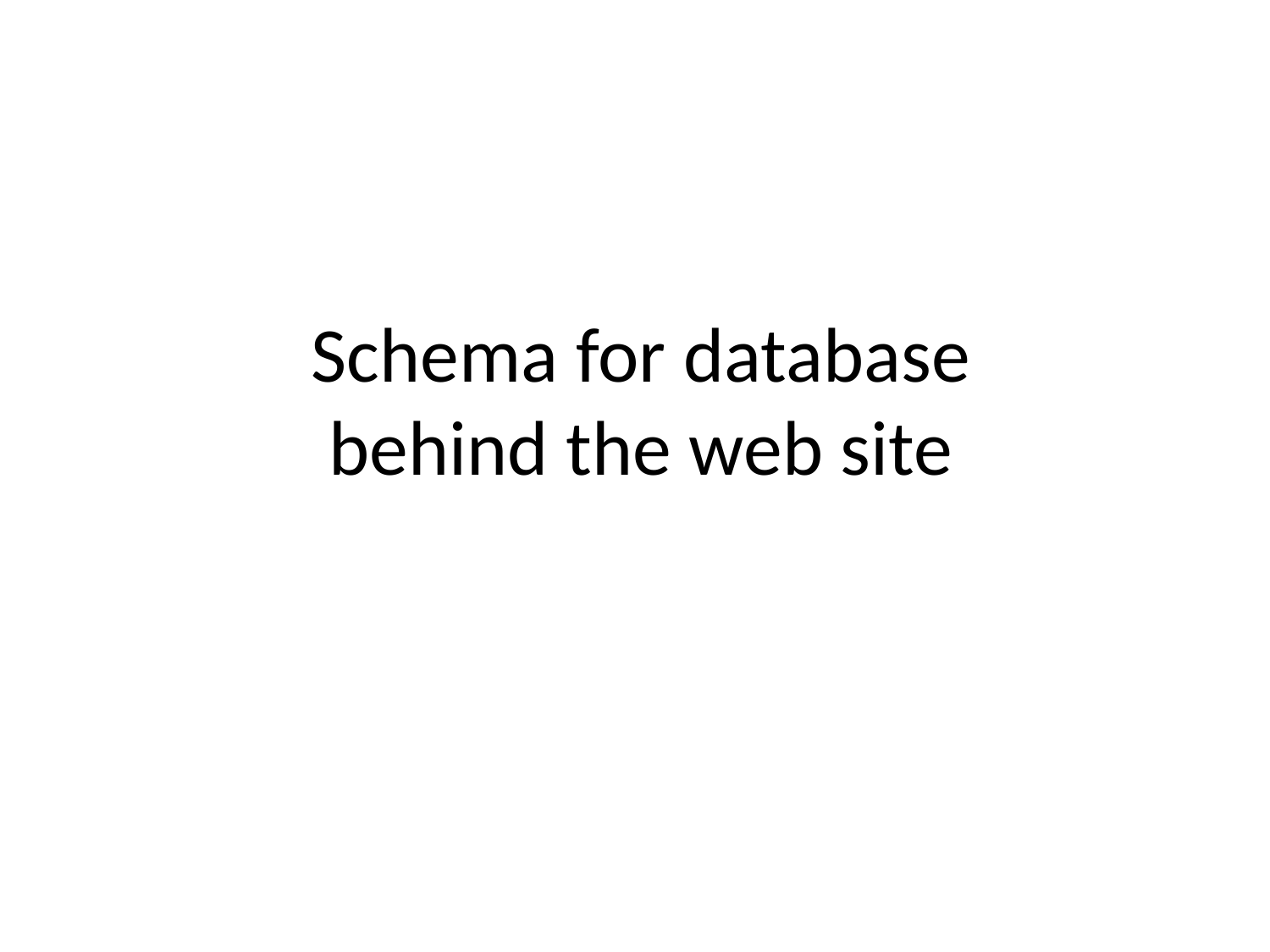

# Schema for database behind the web site